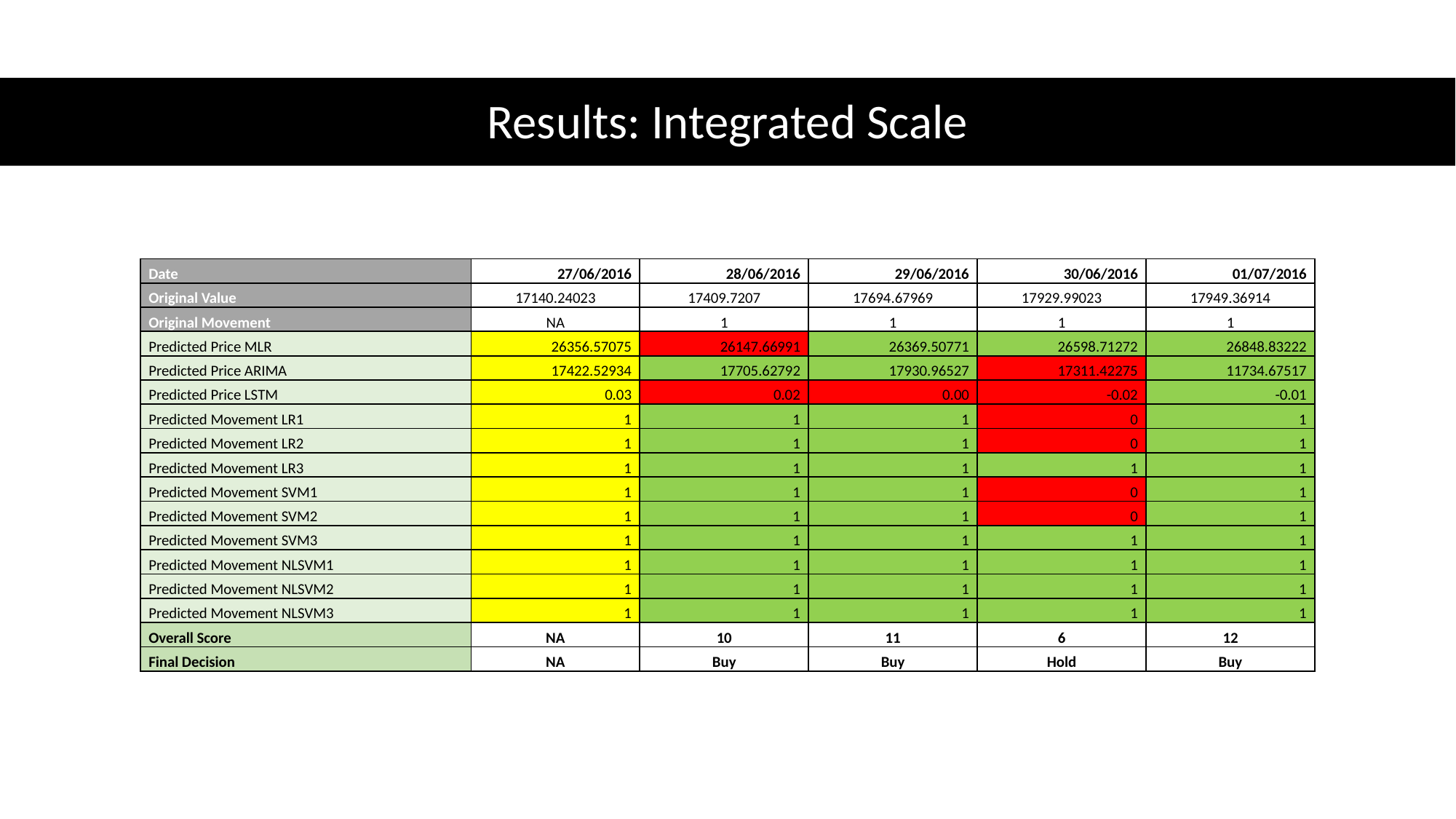

# Results: Integrated Scale
| Date | 27/06/2016 | 28/06/2016 | 29/06/2016 | 30/06/2016 | 01/07/2016 |
| --- | --- | --- | --- | --- | --- |
| Original Value | 17140.24023 | 17409.7207 | 17694.67969 | 17929.99023 | 17949.36914 |
| Original Movement | NA | 1 | 1 | 1 | 1 |
| Predicted Price MLR | 26356.57075 | 26147.66991 | 26369.50771 | 26598.71272 | 26848.83222 |
| Predicted Price ARIMA | 17422.52934 | 17705.62792 | 17930.96527 | 17311.42275 | 11734.67517 |
| Predicted Price LSTM | 0.03 | 0.02 | 0.00 | -0.02 | -0.01 |
| Predicted Movement LR1 | 1 | 1 | 1 | 0 | 1 |
| Predicted Movement LR2 | 1 | 1 | 1 | 0 | 1 |
| Predicted Movement LR3 | 1 | 1 | 1 | 1 | 1 |
| Predicted Movement SVM1 | 1 | 1 | 1 | 0 | 1 |
| Predicted Movement SVM2 | 1 | 1 | 1 | 0 | 1 |
| Predicted Movement SVM3 | 1 | 1 | 1 | 1 | 1 |
| Predicted Movement NLSVM1 | 1 | 1 | 1 | 1 | 1 |
| Predicted Movement NLSVM2 | 1 | 1 | 1 | 1 | 1 |
| Predicted Movement NLSVM3 | 1 | 1 | 1 | 1 | 1 |
| Overall Score | NA | 10 | 11 | 6 | 12 |
| Final Decision | NA | Buy | Buy | Hold | Buy |